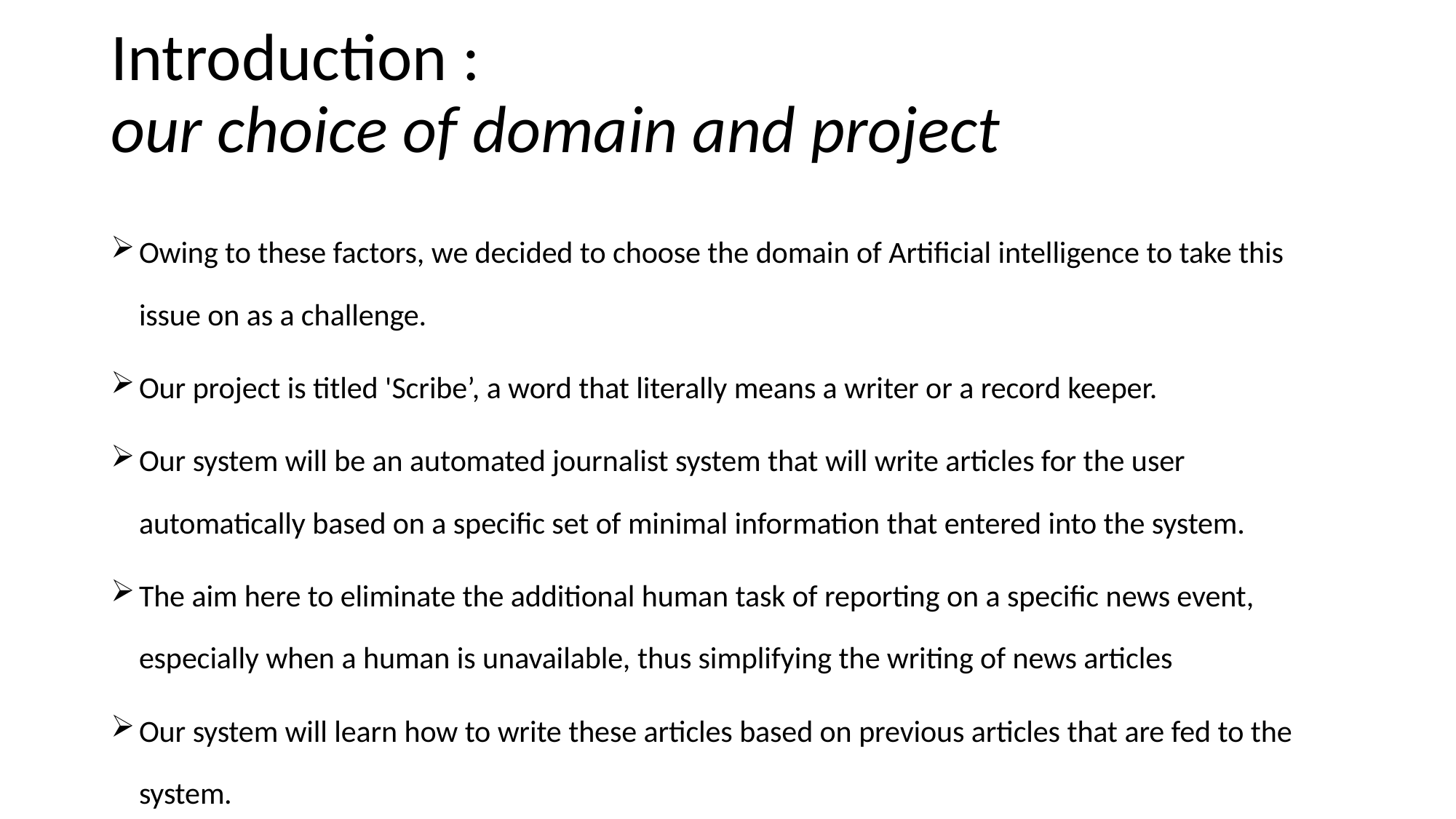

# Introduction : our choice of domain and project
Owing to these factors, we decided to choose the domain of Artificial intelligence to take this issue on as a challenge.
Our project is titled 'Scribe’, a word that literally means a writer or a record keeper.
Our system will be an automated journalist system that will write articles for the user automatically based on a specific set of minimal information that entered into the system.
The aim here to eliminate the additional human task of reporting on a specific news event, especially when a human is unavailable, thus simplifying the writing of news articles
Our system will learn how to write these articles based on previous articles that are fed to the system.